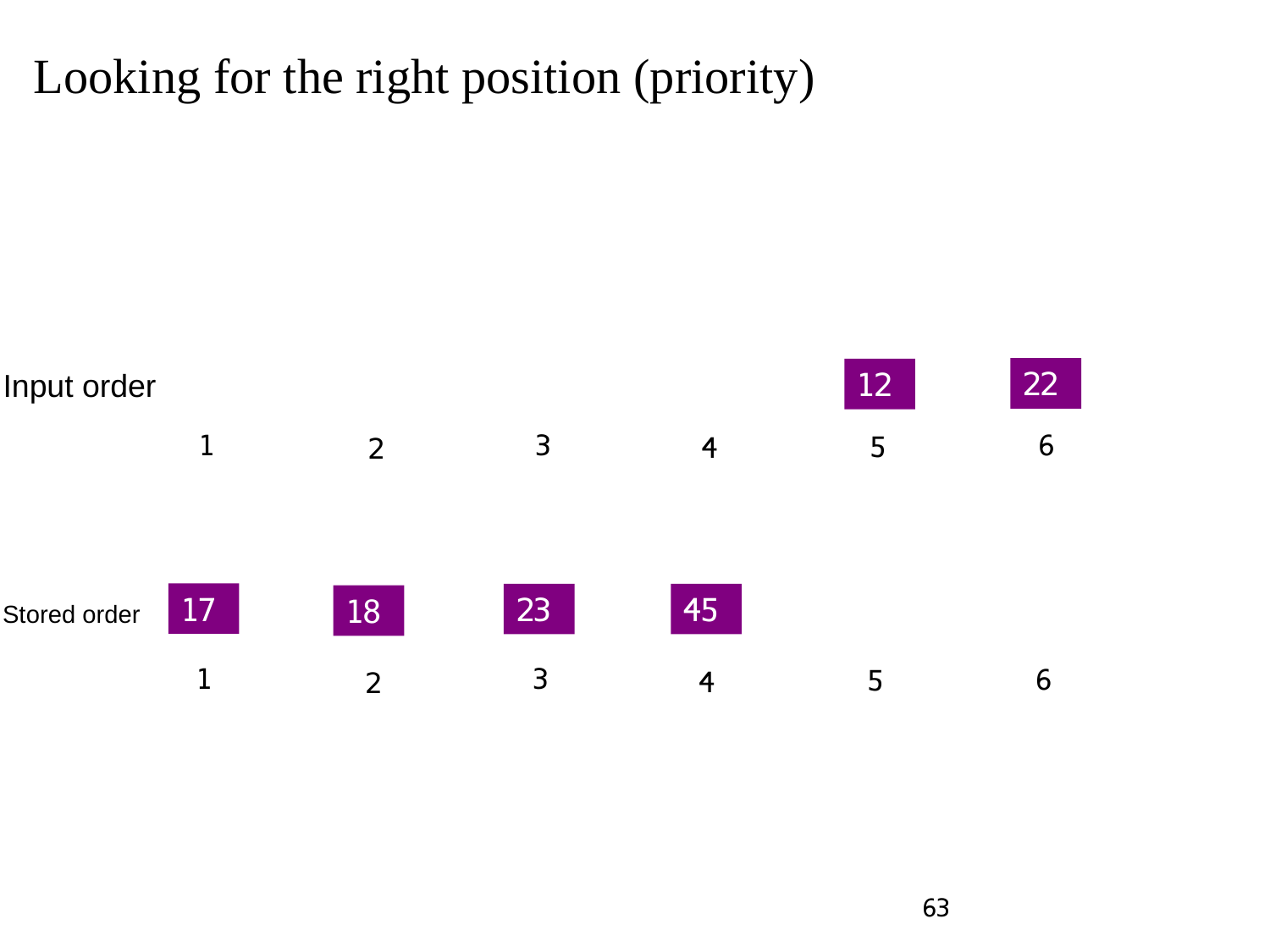

# Looking for the right position (priority)
22
12
Input order
3
1
6
5
4
2
17
23
45
18
Stored order
3
1
6
5
4
2
63